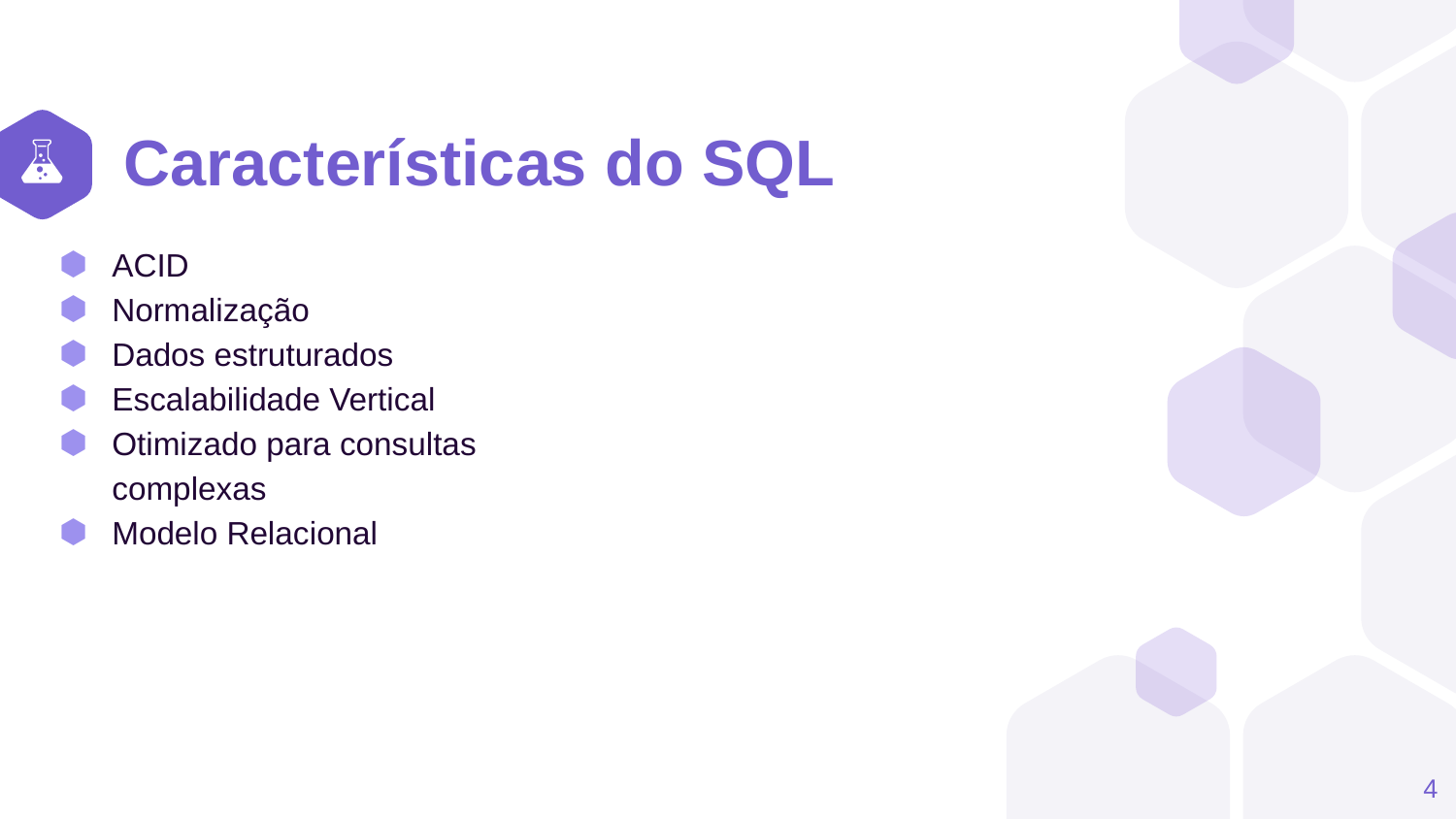

# Características do SQL

ACID
Normalização
Dados estruturados
Escalabilidade Vertical
Otimizado para consultas complexas
Modelo Relacional
4